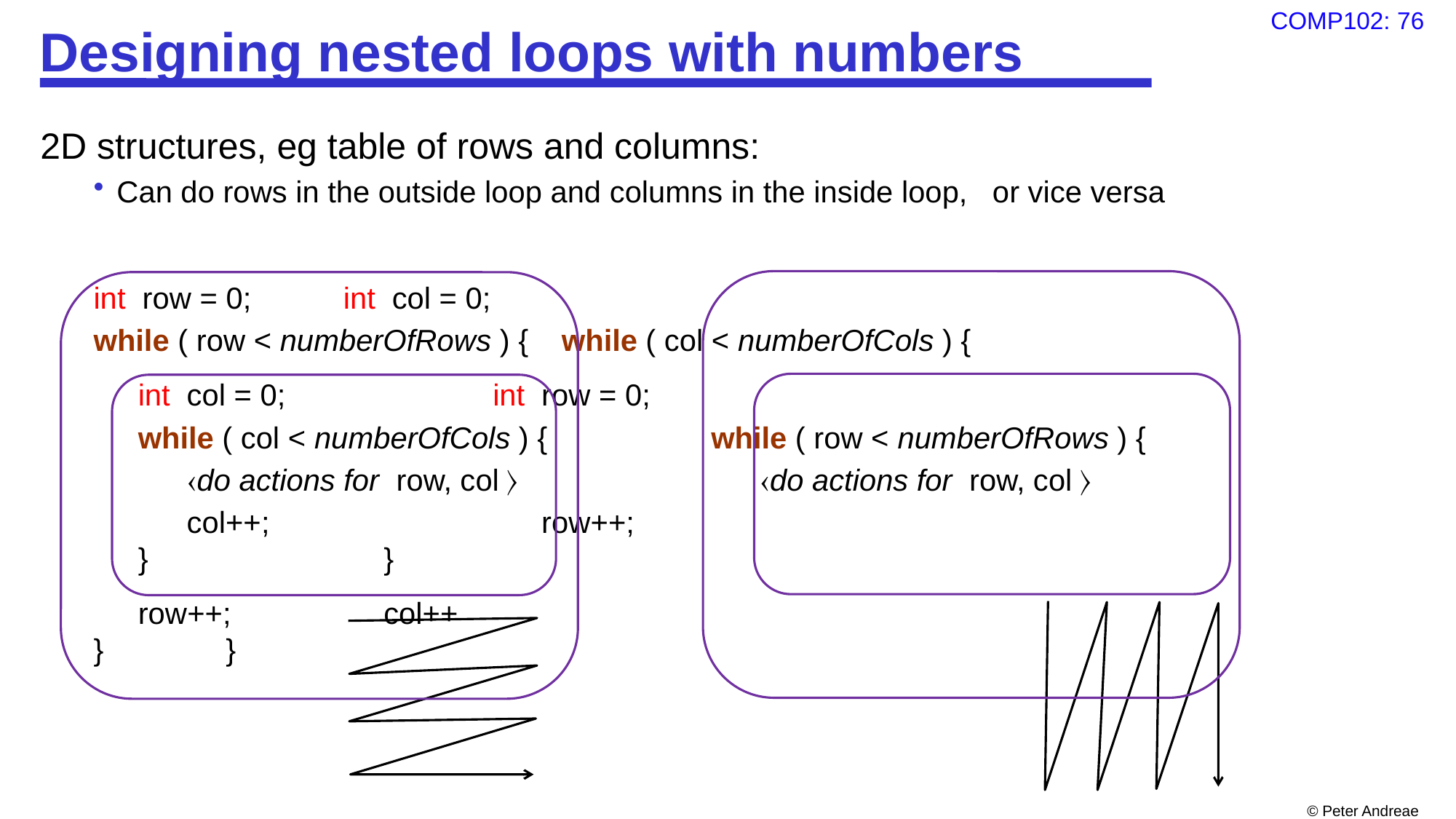

# Designing nested loops with numbers
2D structures, eg table of rows and columns:
Can do rows in the outside loop and columns in the inside loop,   or vice versa

int  row = 0;	 int  col = 0;
while ( row < numberOfRows ) {	 while ( col < numberOfCols ) {
int  col = 0;	 	int  row = 0;
while ( col < numberOfCols ) {	 	while ( row < numberOfRows ) {
〈do actions for  row, col 〉			〈do actions for  row, col 〉
col++;			row++;
}			}
row++;		col++
}		}